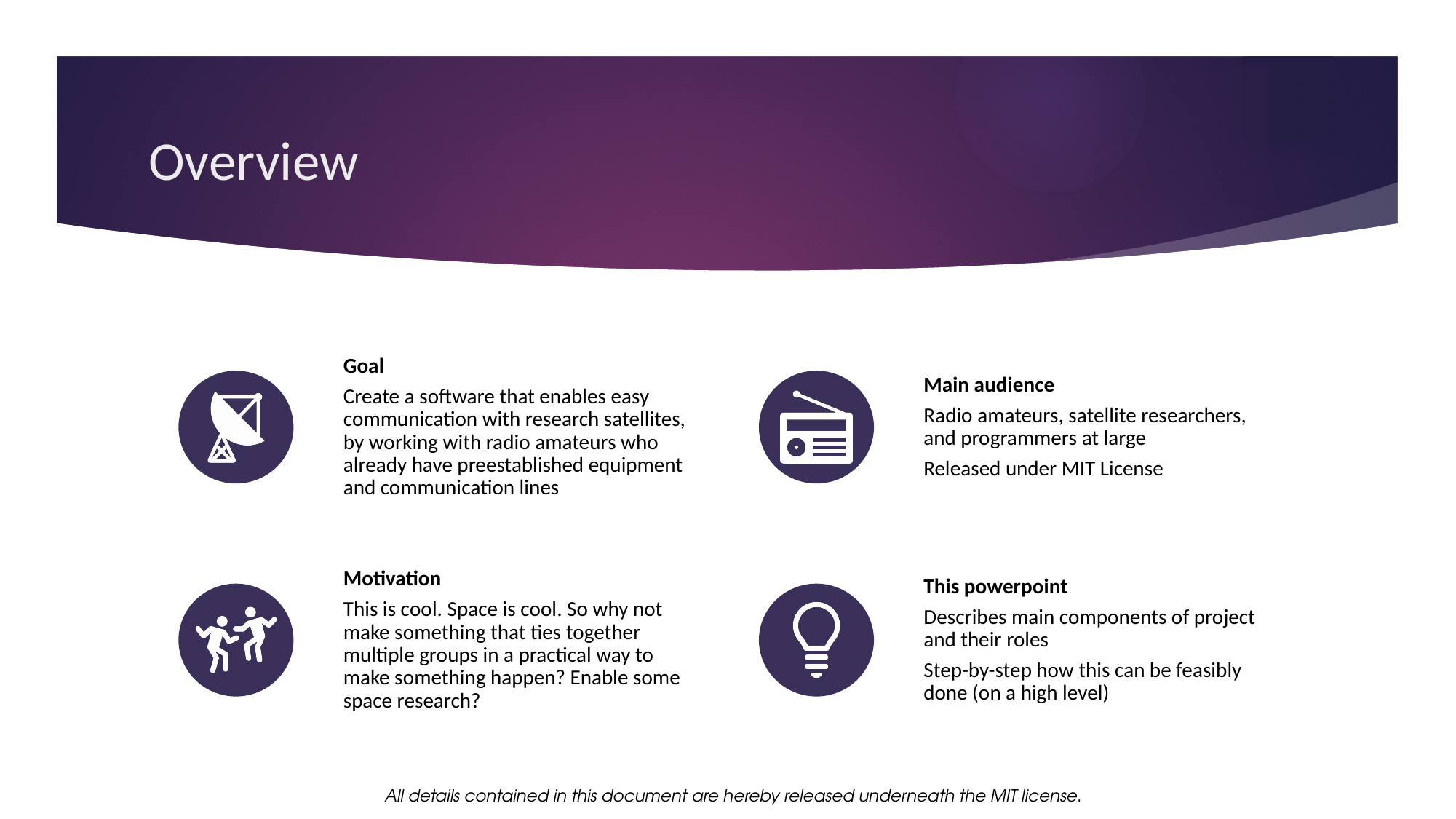

# Overview
Goal
Create a software that enables easy communication with research satellites, by working with radio amateurs who already have preestablished equipment and communication lines
Main audience
Radio amateurs, satellite researchers, and programmers at large
Released under MIT License
Motivation
This is cool. Space is cool. So why not make something that ties together multiple groups in a practical way to make something happen? Enable some space research?
This powerpoint
Describes main components of project and their roles
Step-by-step how this can be feasibly done (on a high level)
All details contained in this document are hereby released underneath the MIT license.